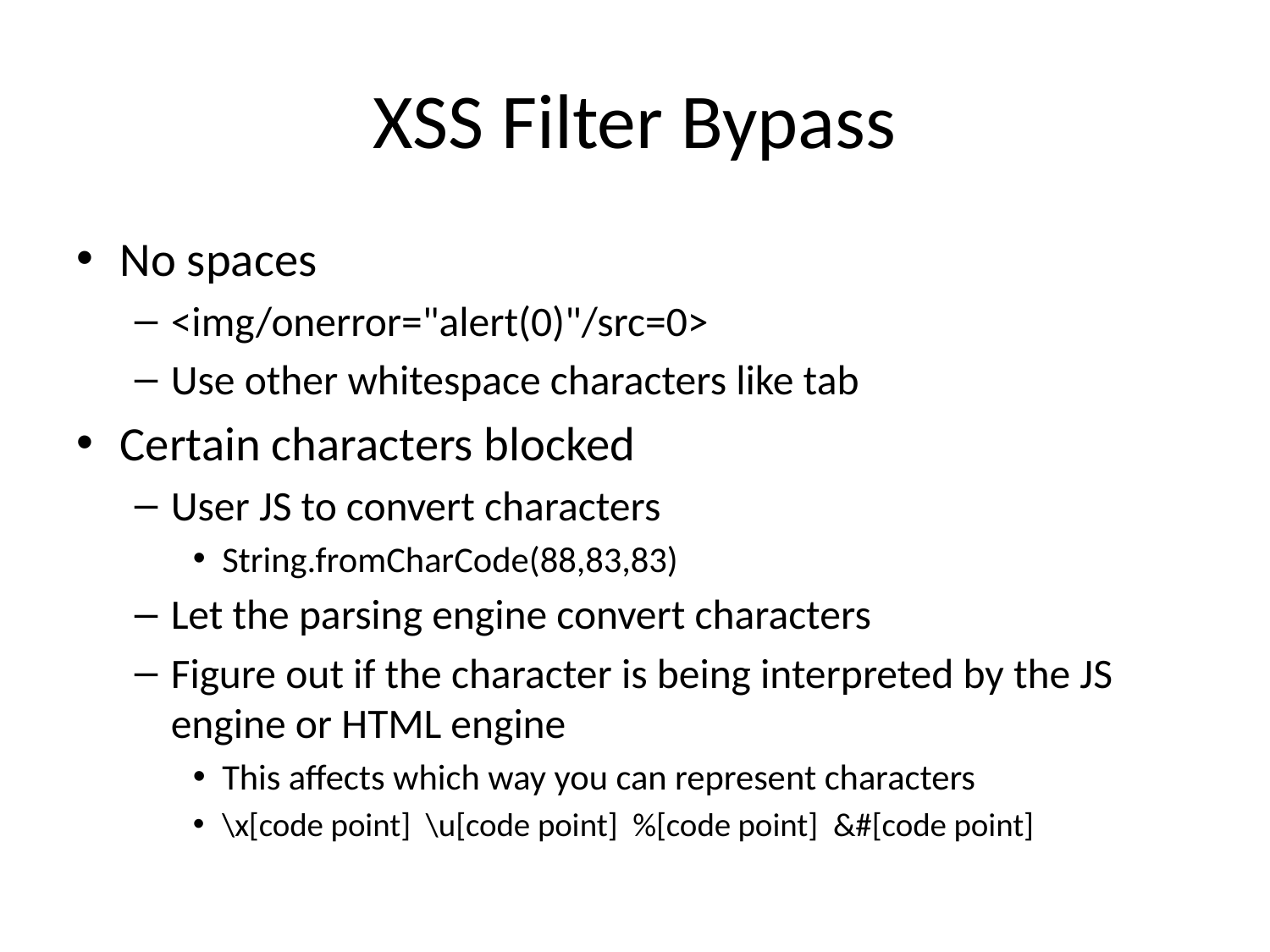

# XSS Filter Bypass
No spaces
<img/onerror="alert(0)"/src=0>
Use other whitespace characters like tab
Certain characters blocked
User JS to convert characters
String.fromCharCode(88,83,83)
Let the parsing engine convert characters
Figure out if the character is being interpreted by the JS engine or HTML engine
This affects which way you can represent characters
\x[code point]  \u[code point]  %[code point]  &#[code point]